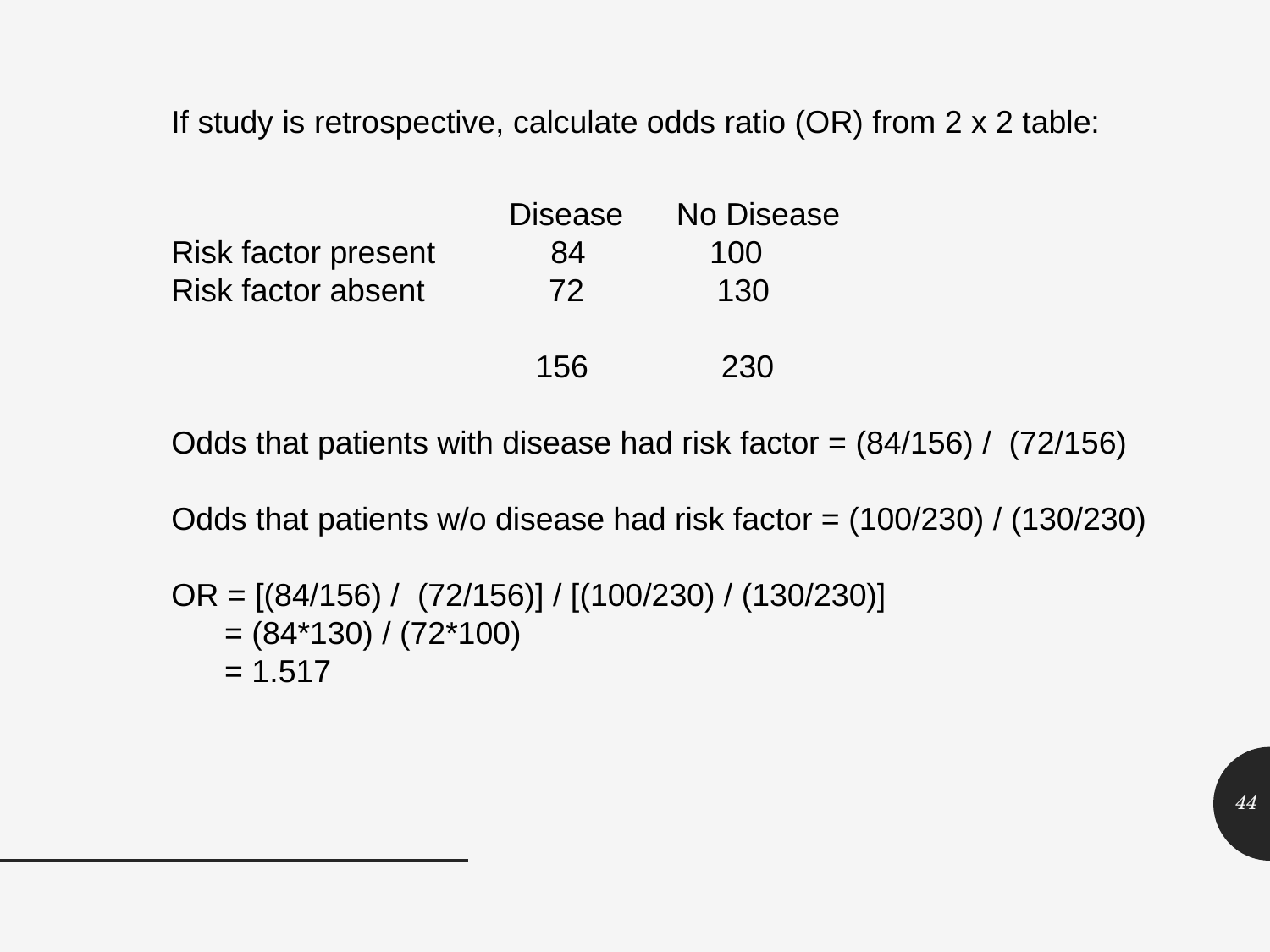

If study is retrospective, calculate odds ratio (OR) from 2 x 2 table:

                                      Disease      No Disease
Risk factor present             84              100
Risk factor absent              72               130

                                         156               230

Odds that patients with disease had risk factor = (84/156) /  (72/156)
Odds that patients w/o disease had risk factor = (100/230) / (130/230)

OR = [(84/156) /  (72/156)] / [(100/230) / (130/230)]
      = (84*130) / (72*100)
      = 1.517

44